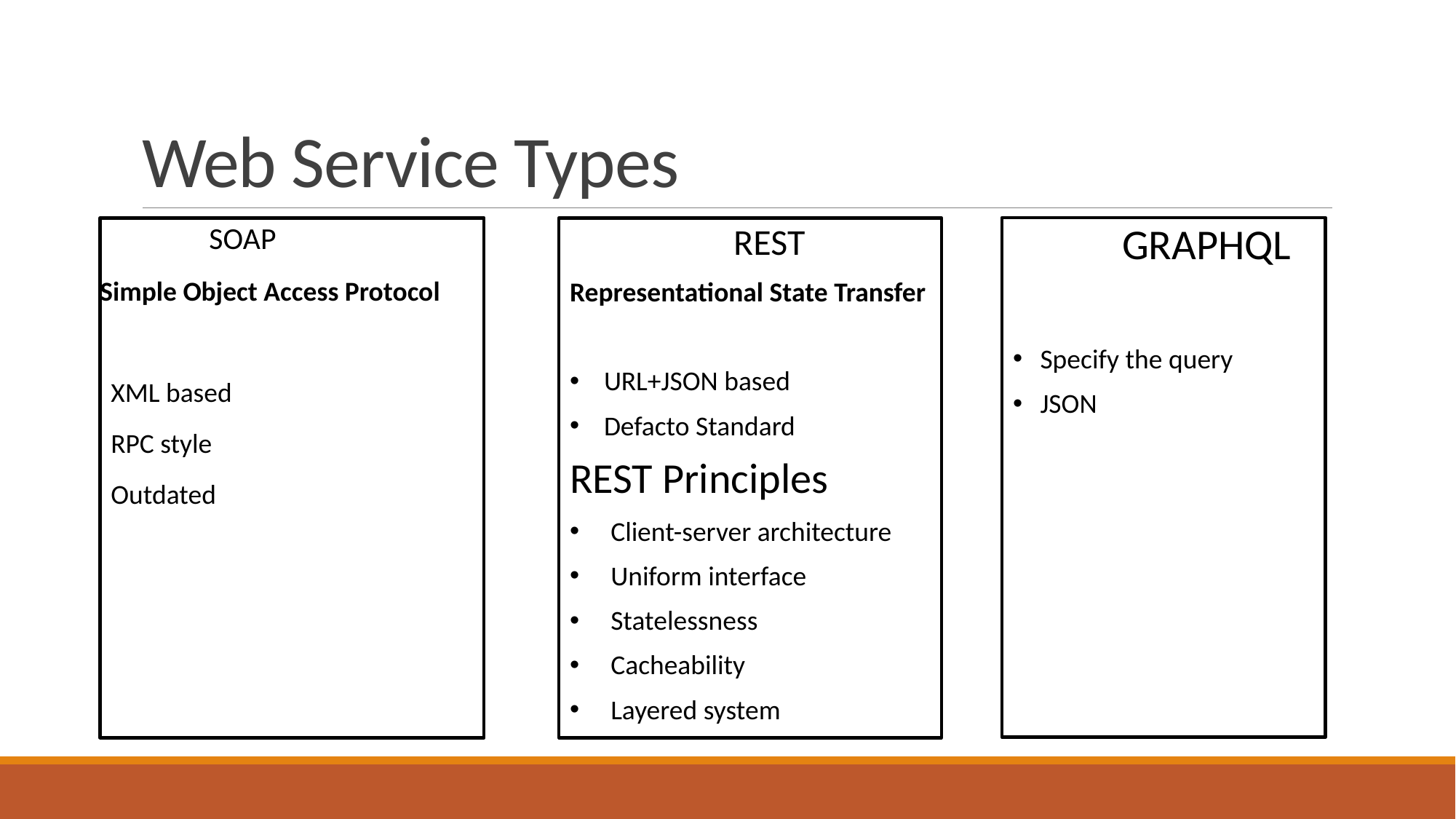

# Web Service Types
	GRAPHQL

Specify the query
JSON
	SOAP
Simple Object Access Protocol

XML based
RPC style
Outdated

	REST
Representational State Transfer

URL+JSON based
Defacto Standard
REST Principles
Client-server architecture
Uniform interface
Statelessness
Cacheability
Layered system